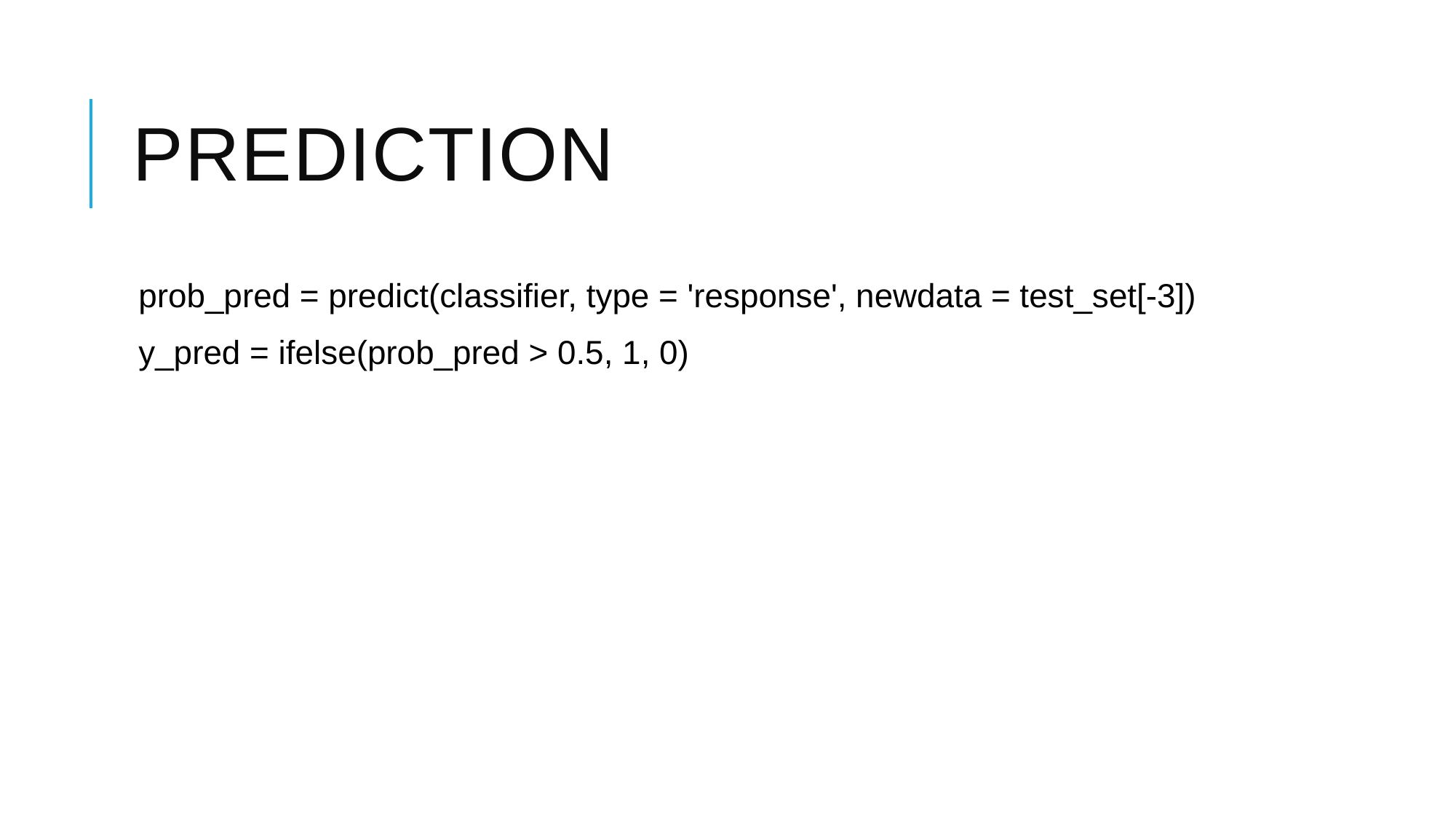

# prediction
prob_pred = predict(classifier, type = 'response', newdata = test_set[-3])
y_pred = ifelse(prob_pred > 0.5, 1, 0)